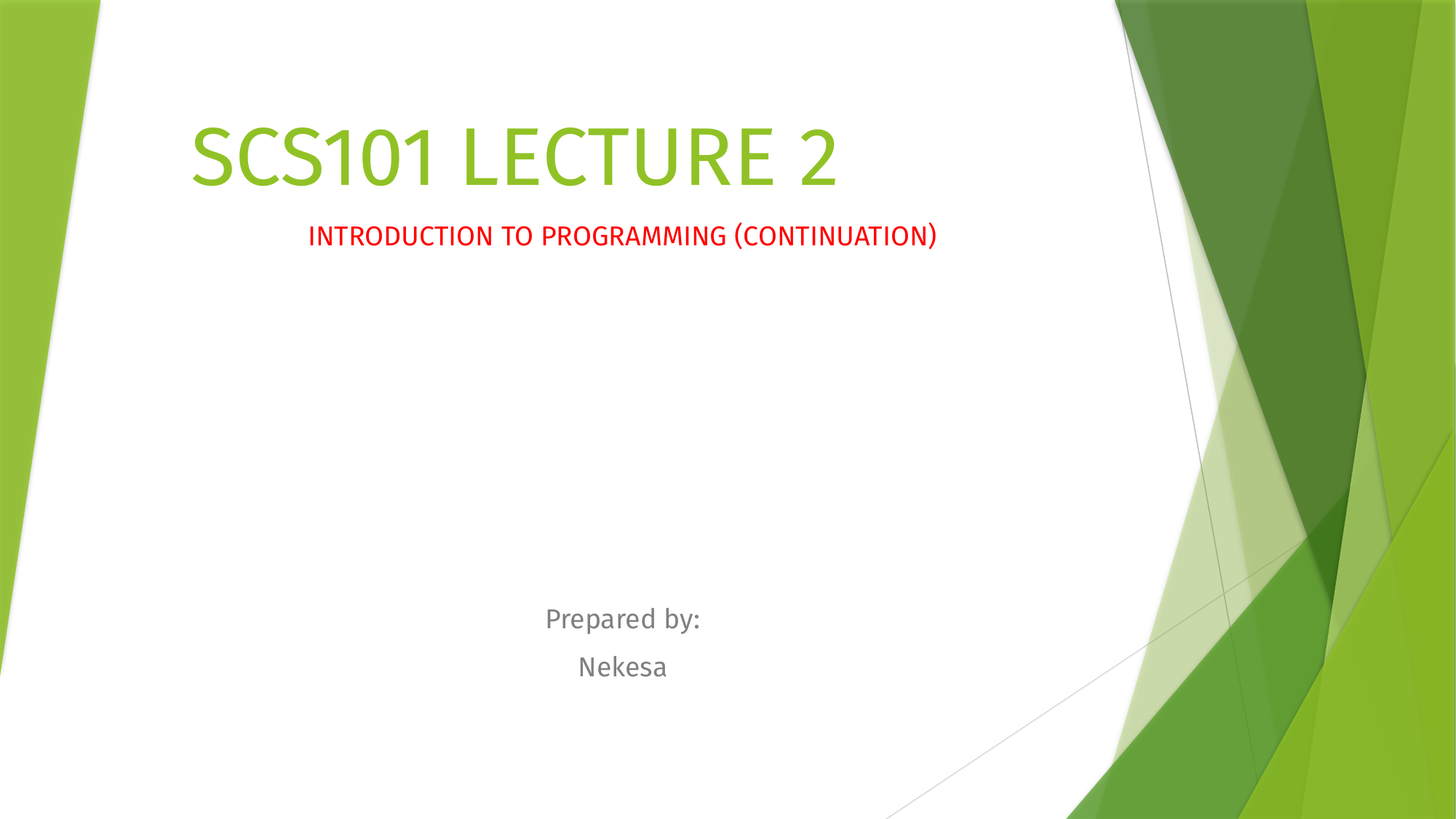

# SCS101 LECTURE 2
INTRODUCTION TO PROGRAMMING (CONTINUATION)

Prepared by:
Nekesa